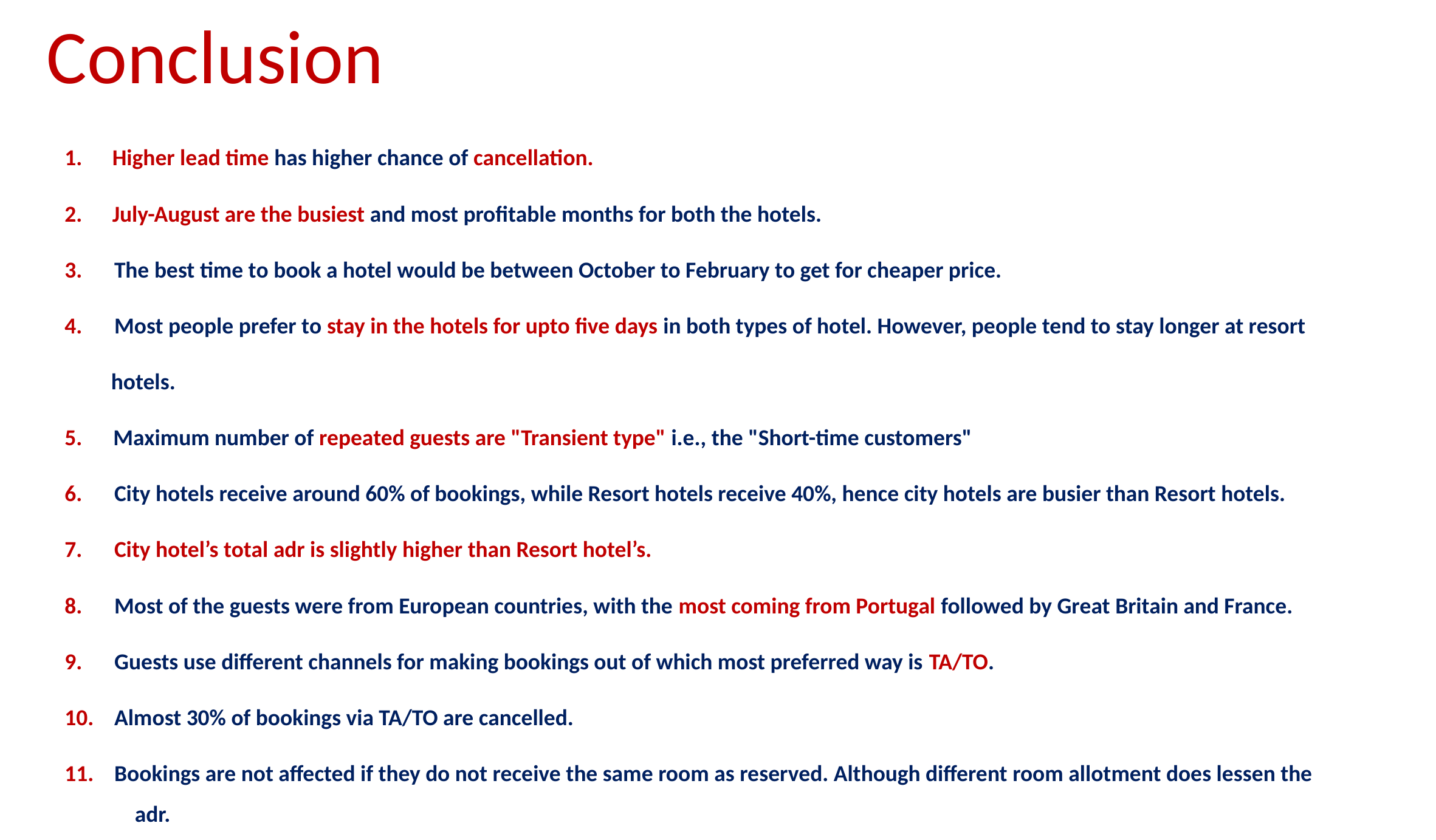

# Conclusion

    Higher lead time has higher chance of cancellation.
    July-August are the busiest and most profitable months for both the hotels.
   The best time to book a hotel would be between October to February to get for cheaper price.
   Most people prefer to stay in the hotels for upto five days in both types of hotel. However, people tend to stay longer at resort
         hotels.
5.      Maximum number of repeated guests are "Transient type" i.e., the "Short-time customers"
   City hotels receive around 60% of bookings, while Resort hotels receive 40%, hence city hotels are busier than Resort hotels.
   City hotel’s total adr is slightly higher than Resort hotel’s.
   Most of the guests were from European countries, with the most coming from Portugal followed by Great Britain and France.
   Guests use different channels for making bookings out of which most preferred way is TA/TO.
   Almost 30% of bookings via TA/TO are cancelled.
   Bookings are not affected if they do not receive the same room as reserved. Although different room allotment does lessen the            adr.